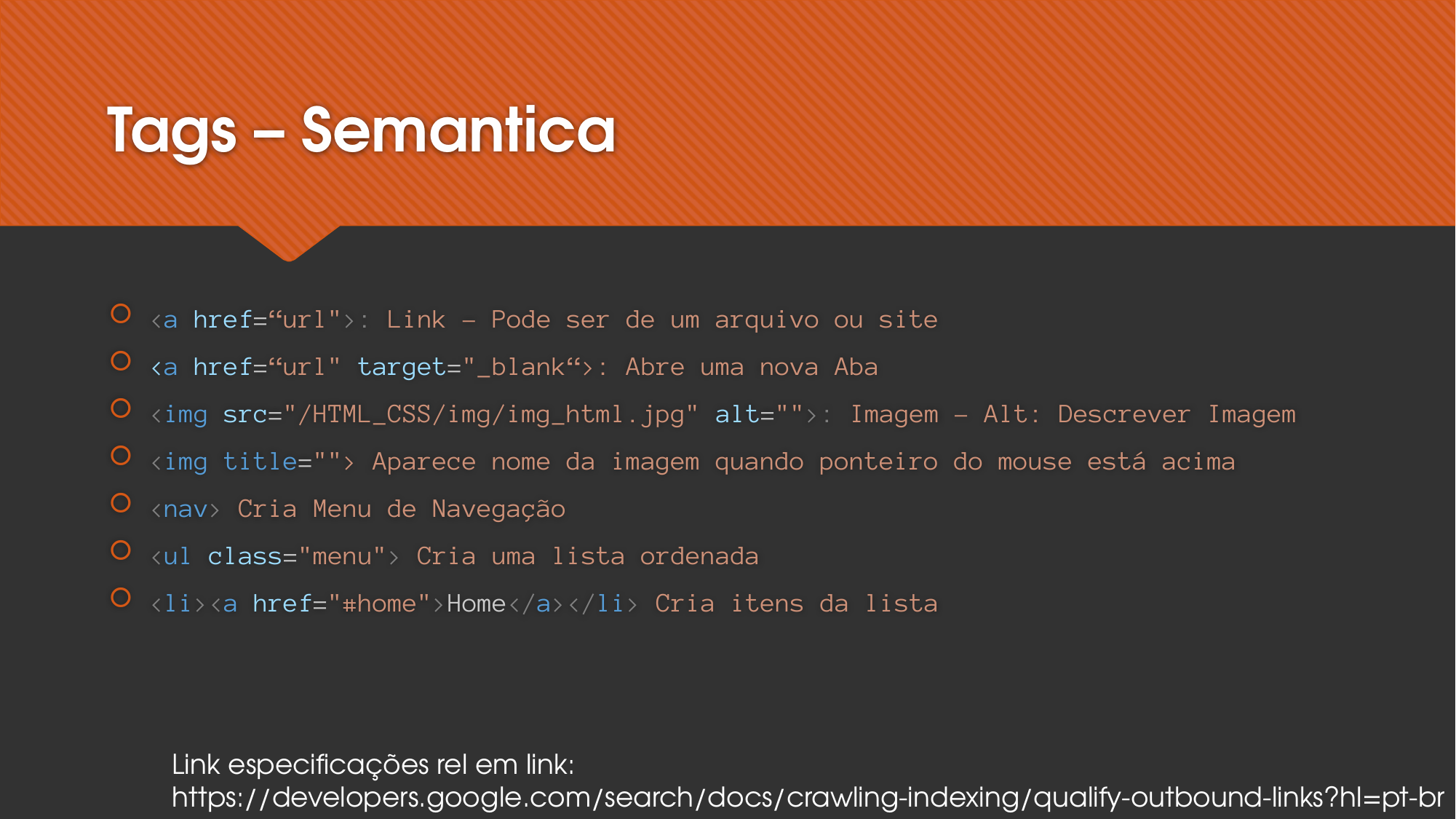

# Tags – Semantica
<a href=“url">: Link – Pode ser de um arquivo ou site
<a href=“url" target="_blank“>: Abre uma nova Aba
<img src="/HTML_CSS/img/img_html.jpg" alt="">: Imagem – Alt: Descrever Imagem
<img title=""> Aparece nome da imagem quando ponteiro do mouse está acima
<nav> Cria Menu de Navegação
<ul class="menu"> Cria uma lista ordenada
<li><a href="#home">Home</a></li> Cria itens da lista

Link especificações rel em link:
https://developers.google.com/search/docs/crawling-indexing/qualify-outbound-links?hl=pt-br